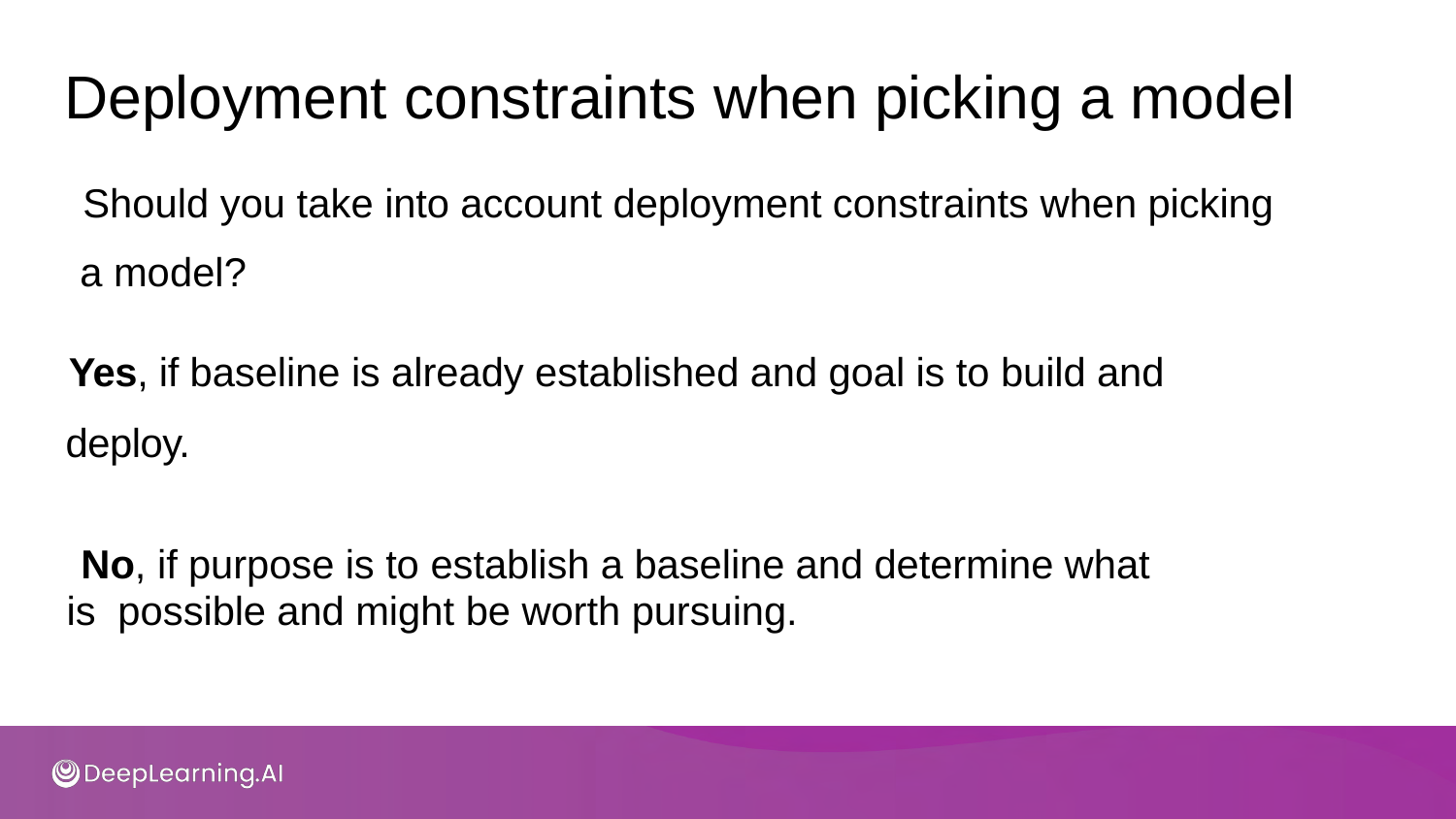

# Deployment constraints when picking a model
Should you take into account deployment constraints when picking  a model?
Yes, if baseline is already established and goal is to build and  deploy.

No, if purpose is to establish a baseline and determine what is  possible and might be worth pursuing.